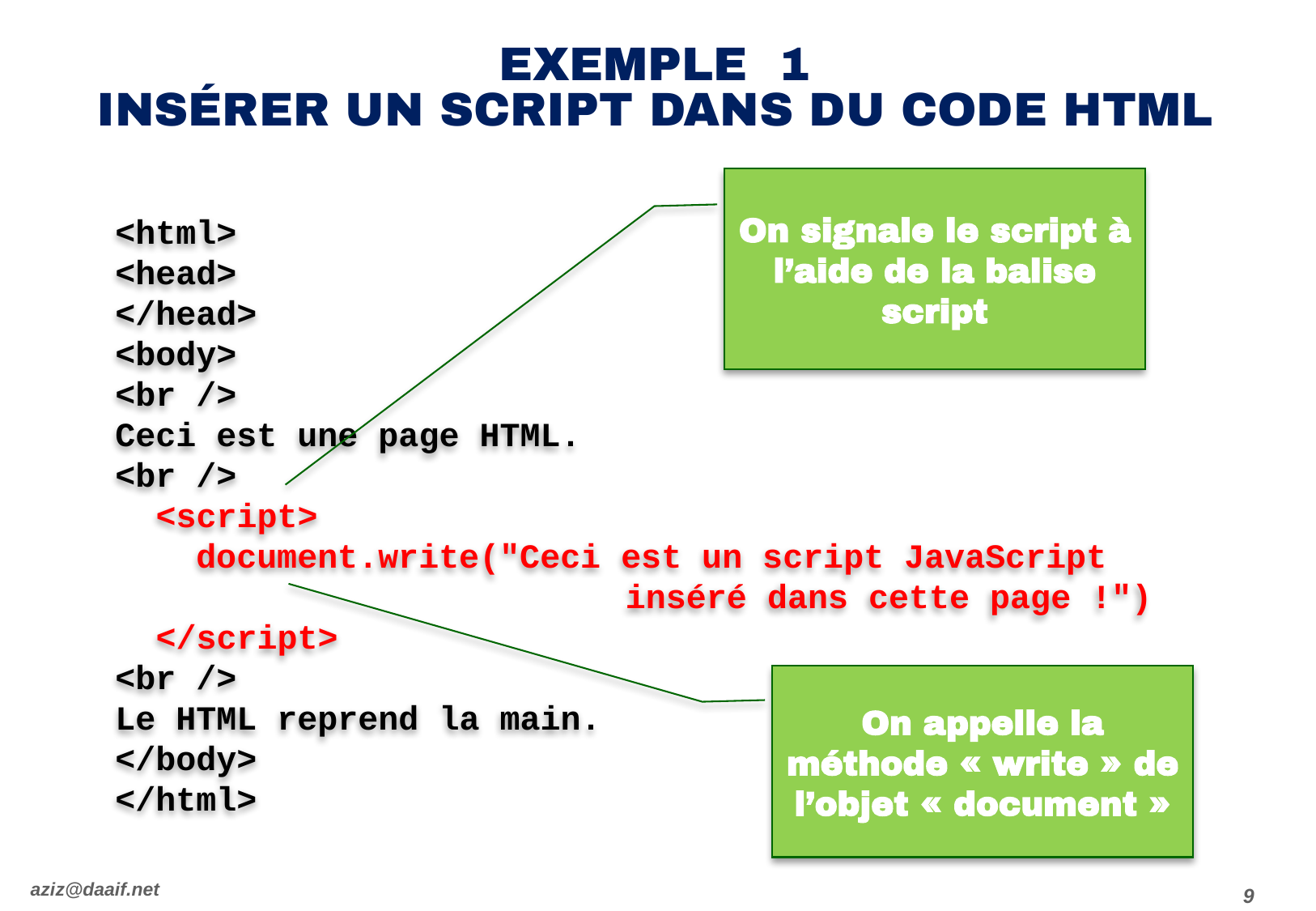

# Exemple  1 Insérer un script dans du code HTML
On signale le script à l’aide de la balise script
<html>
<head>
</head>
<body>
<br />
Ceci est une page HTML.
<br />
  <script>
    document.write("Ceci est un script JavaScript 				inséré dans cette page !")
  </script>
<br />
Le HTML reprend la main.
</body>
</html>
On appelle la méthode « write » de l’objet « document »